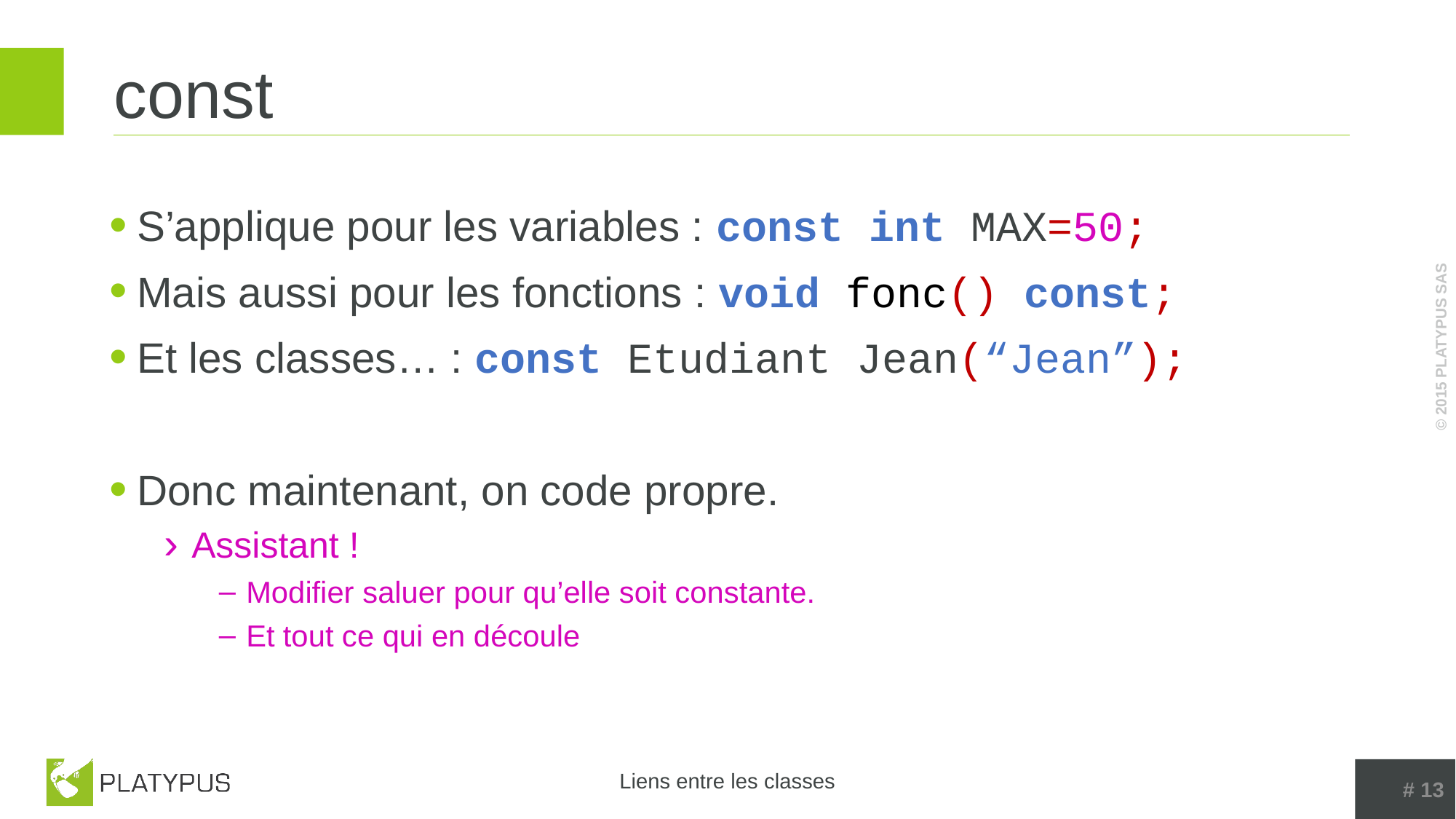

# const
S’applique pour les variables : const int MAX=50;
Mais aussi pour les fonctions : void fonc() const;
Et les classes… : const Etudiant Jean(“Jean”);

Donc maintenant, on code propre.
Assistant !
Modifier saluer pour qu’elle soit constante.
Et tout ce qui en découle

# 13
Liens entre les classes